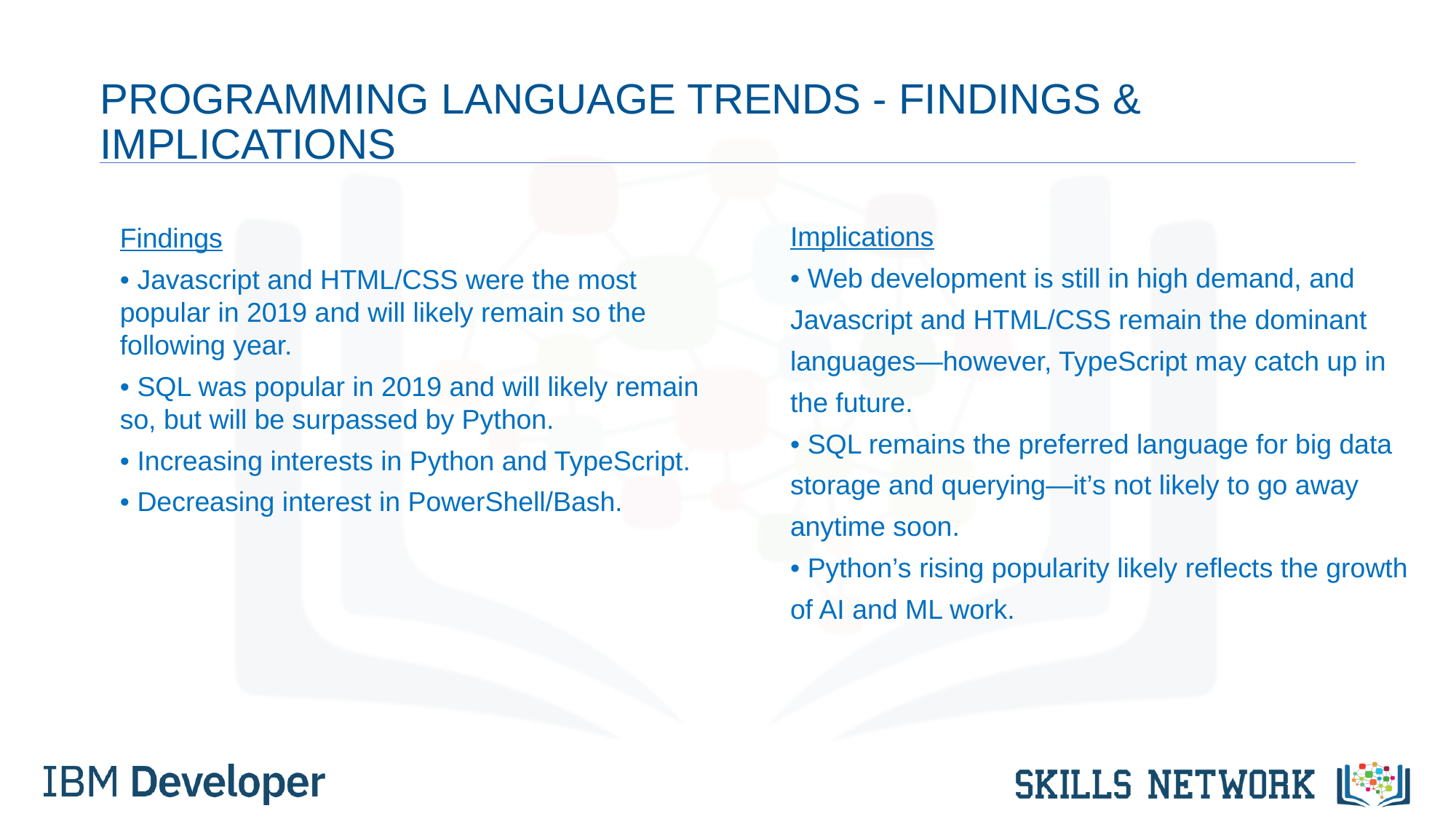

# PROGRAMMING LANGUAGE TRENDS - FINDINGS & IMPLICATIONS
Implications
• Web development is still in high demand, and
Javascript and HTML/CSS remain the dominant
languages—however, TypeScript may catch up in
the future.
• SQL remains the preferred language for big data
storage and querying—it’s not likely to go away
anytime soon.
• Python’s rising popularity likely reflects the growth
of AI and ML work.
Findings
• Javascript and HTML/CSS were the most popular in 2019 and will likely remain so the following year.
• SQL was popular in 2019 and will likely remain so, but will be surpassed by Python.
• Increasing interests in Python and TypeScript.
• Decreasing interest in PowerShell/Bash.